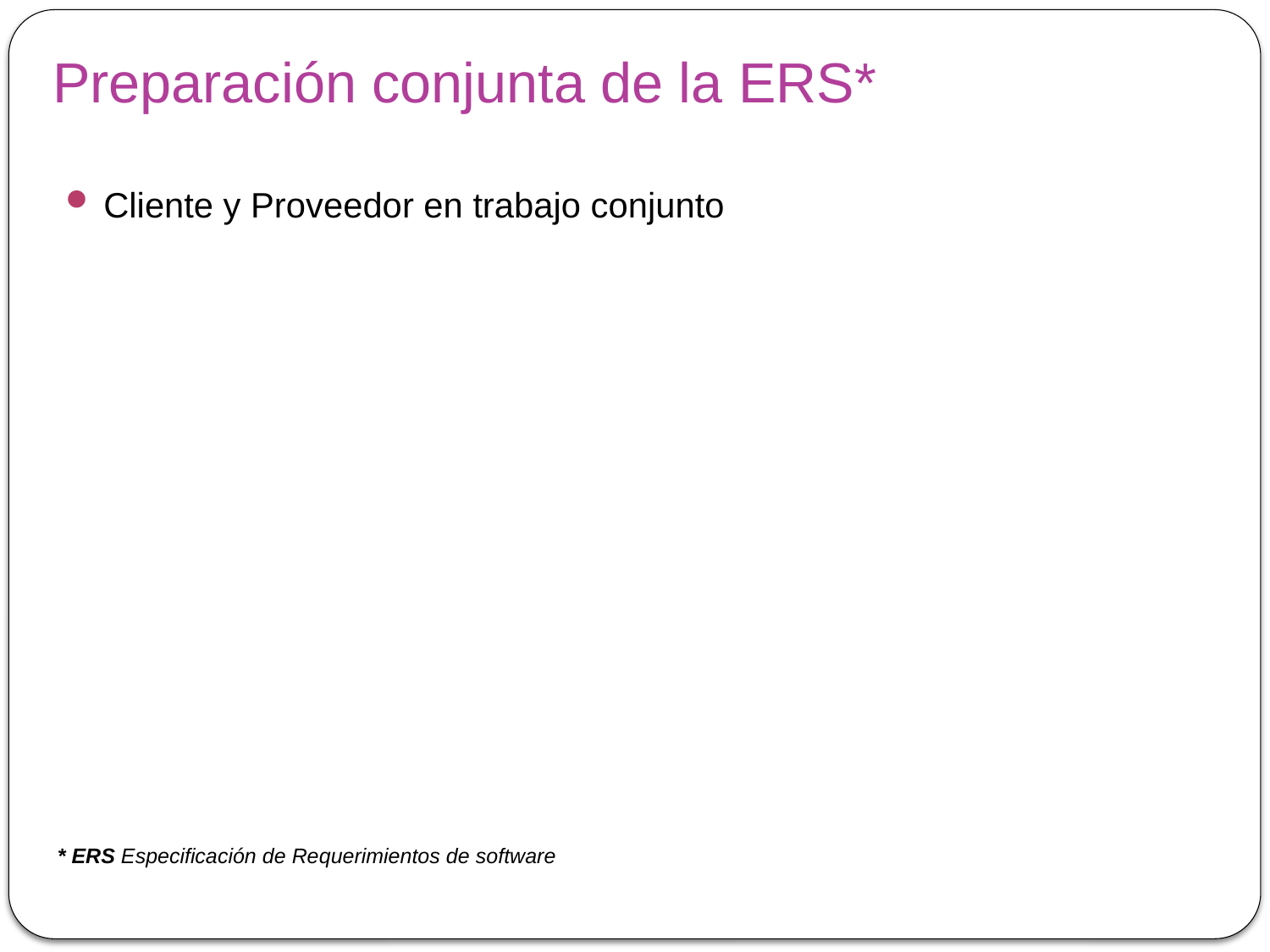

# Preparación conjunta de la ERS*
Cliente y Proveedor en trabajo conjunto
* ERS Especificación de Requerimientos de software